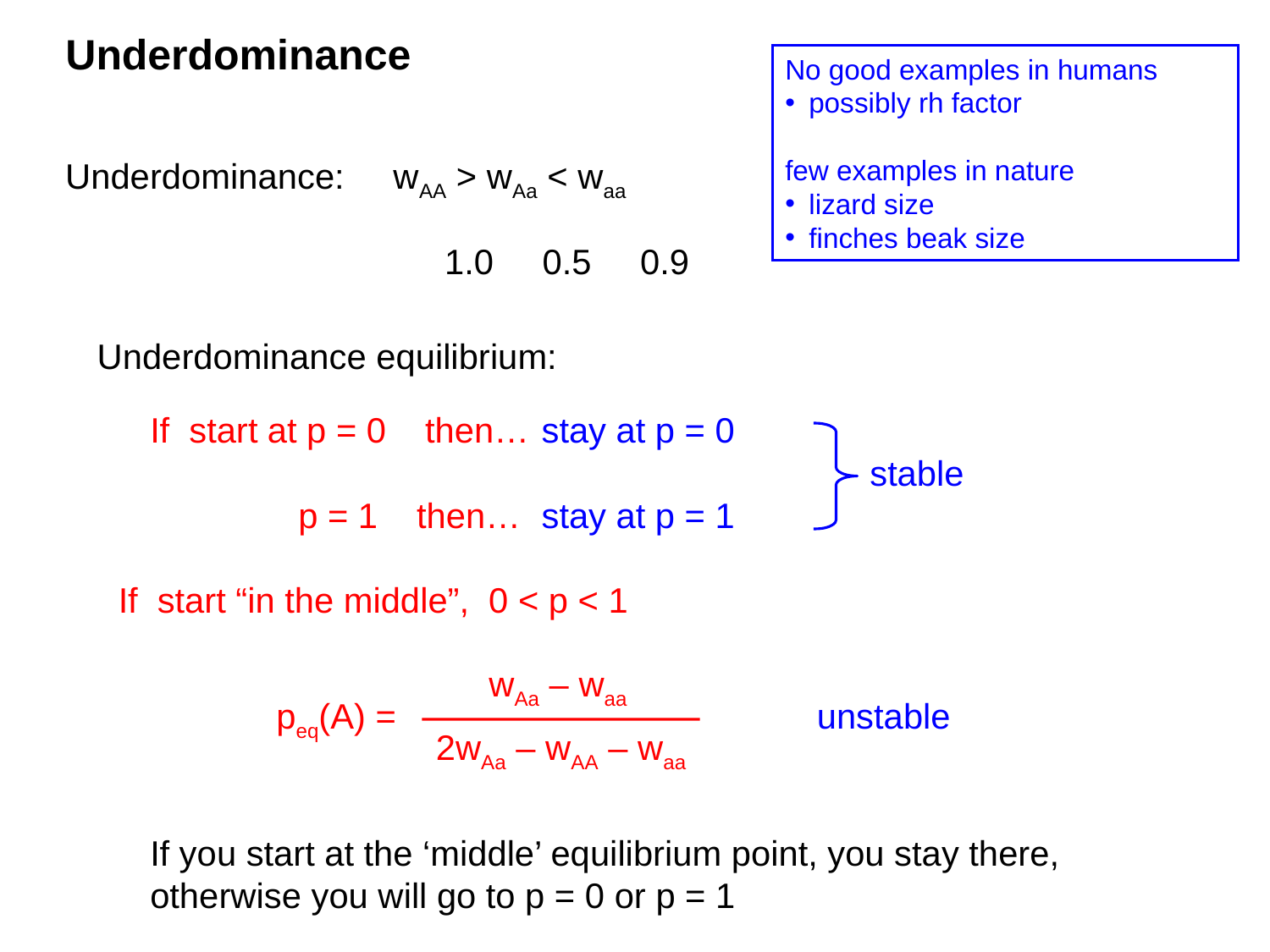

# Underdominance
No good examples in humans
possibly rh factor

few examples in nature
lizard size
finches beak size
Underdominance:     wAA > wAa < waa
  1.0     0.5     0.9
Underdominance equilibrium:
If  start at p = 0    then…
stay at p = 0

stable
p = 1    then…
stay at p = 1
If  start “in the middle”,  0 < p < 1
wAa – waa
 peq(A) =
unstable
2wAa – wAA – waa

If you start at the ‘middle’ equilibrium point, you stay there, otherwise you will go to p = 0 or p = 1